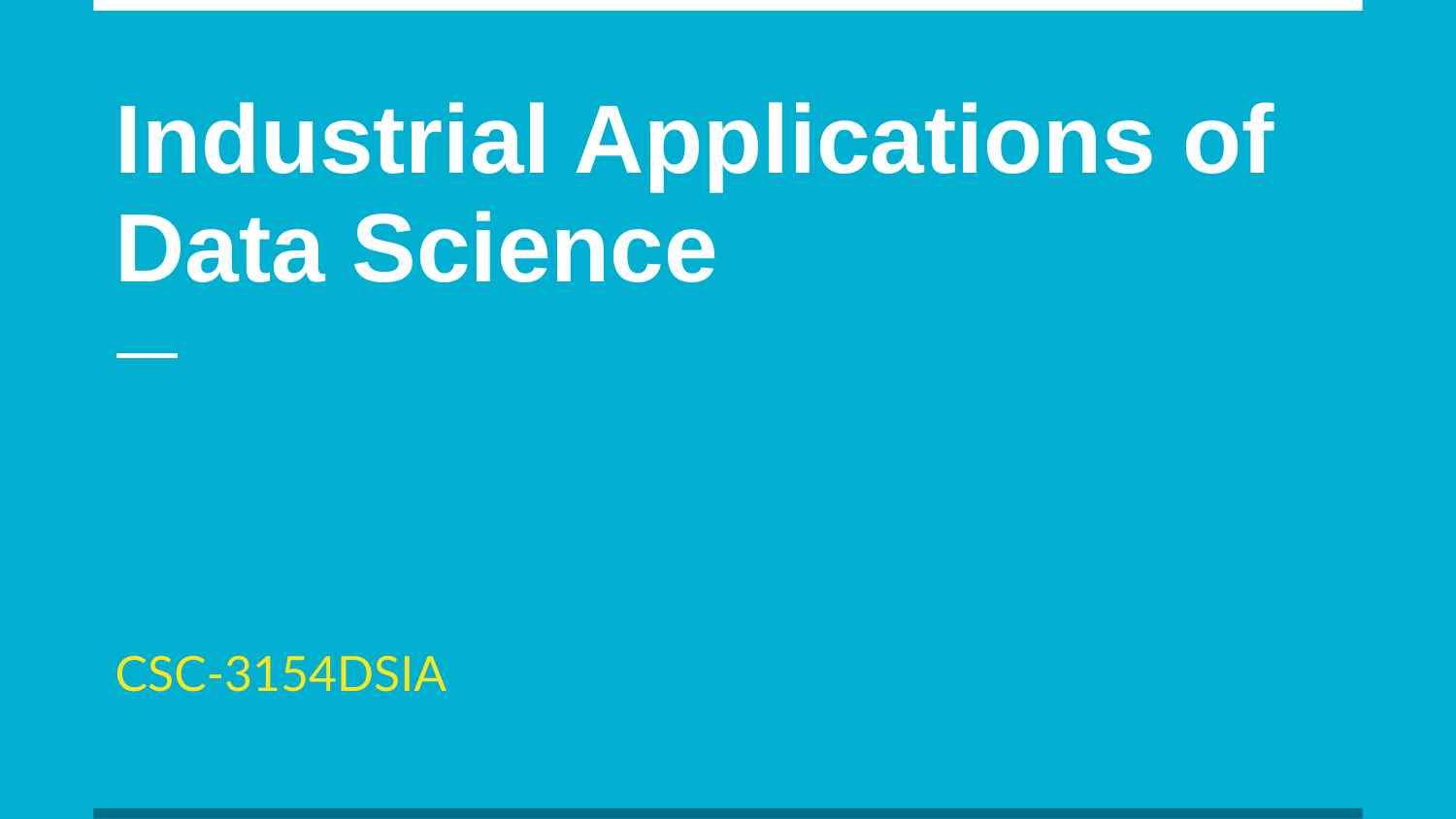

# Industrial Applications of Data Science
CSC-3154DSIA